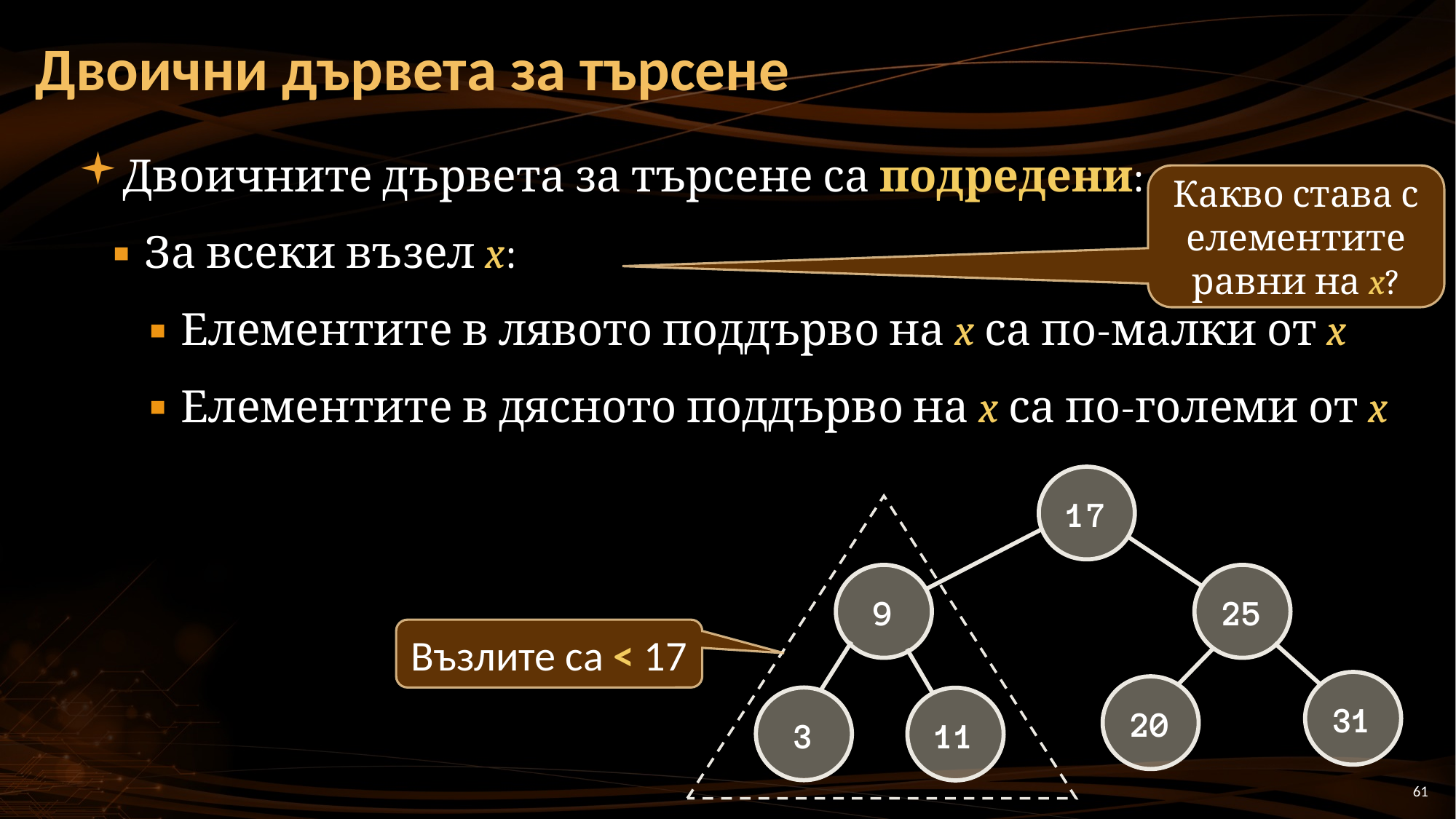

Двоични дървета за търсене
Двоичните дървета за търсене са подредени:
За всеки възел x:
Елементите в лявото поддърво на x са по-малки от x
Елементите в дясното поддърво на x са по-големи от x
Какво става с елементите равни на x?
17

9
25
Възлите са < 17
31
20
3
11
61